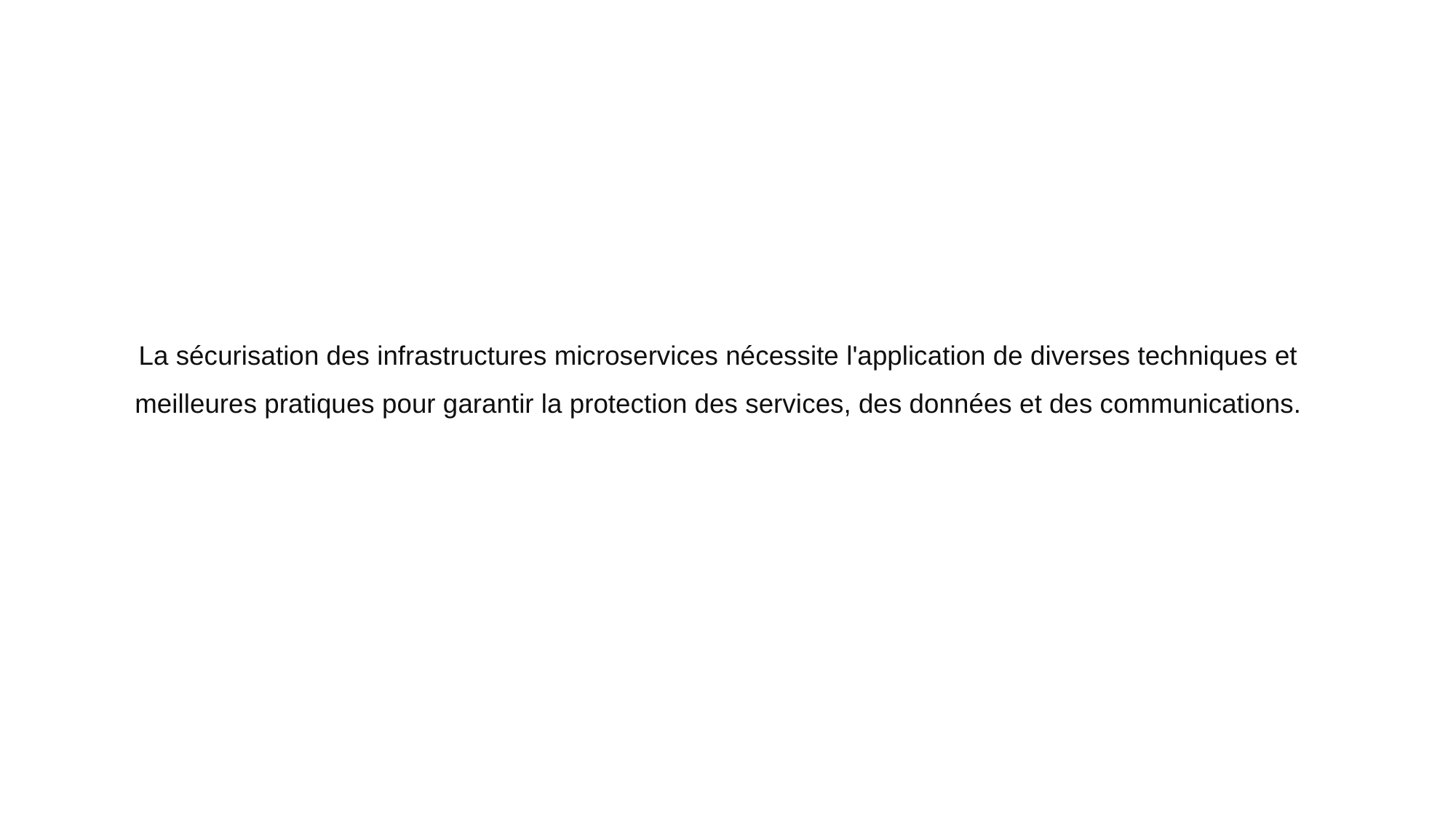

# La sécurisation des infrastructures microservices nécessite l'application de diverses techniques et meilleures pratiques pour garantir la protection des services, des données et des communications.